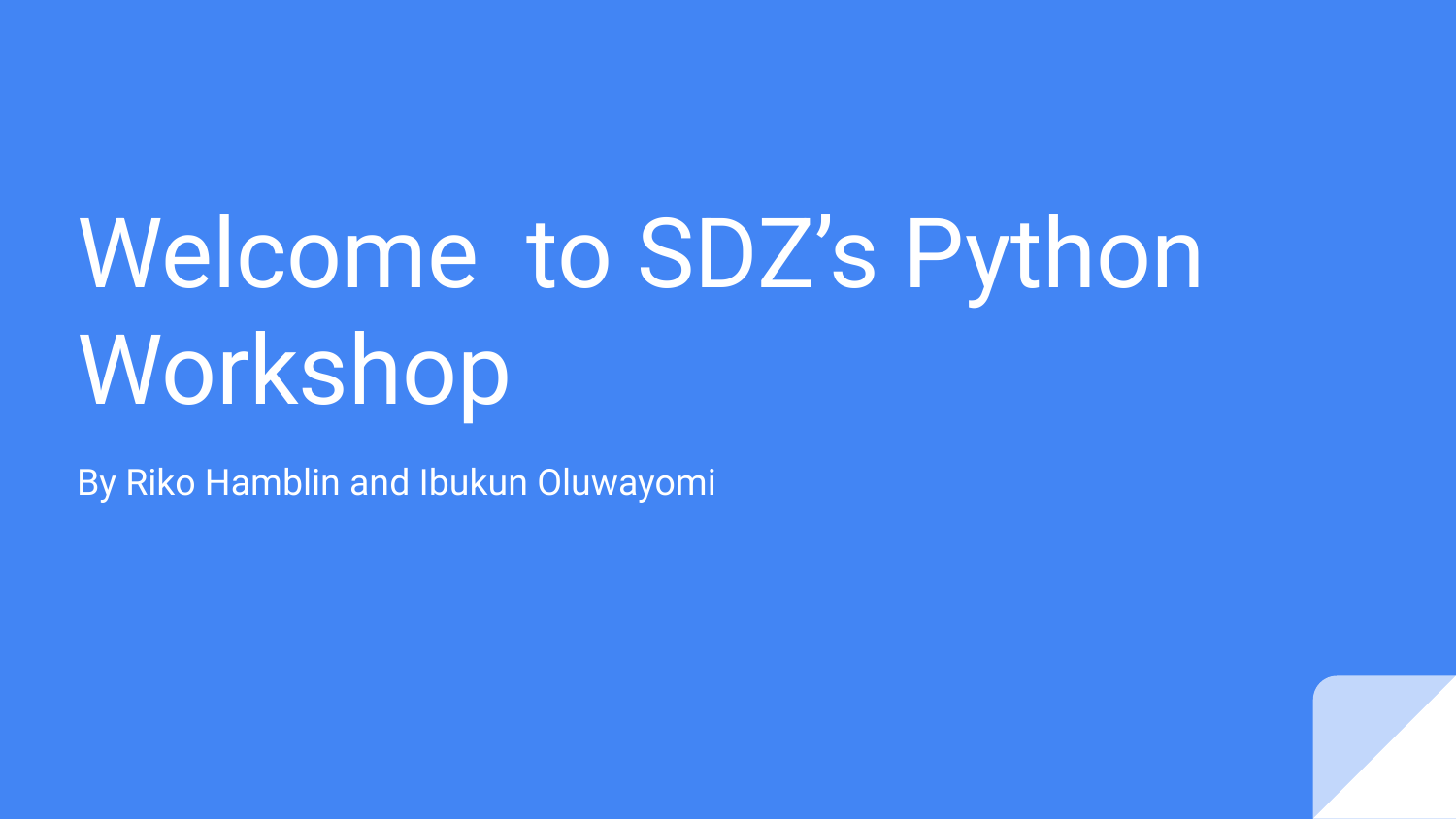

# Welcome  to SDZ’s Python Workshop
By Riko Hamblin and Ibukun Oluwayomi